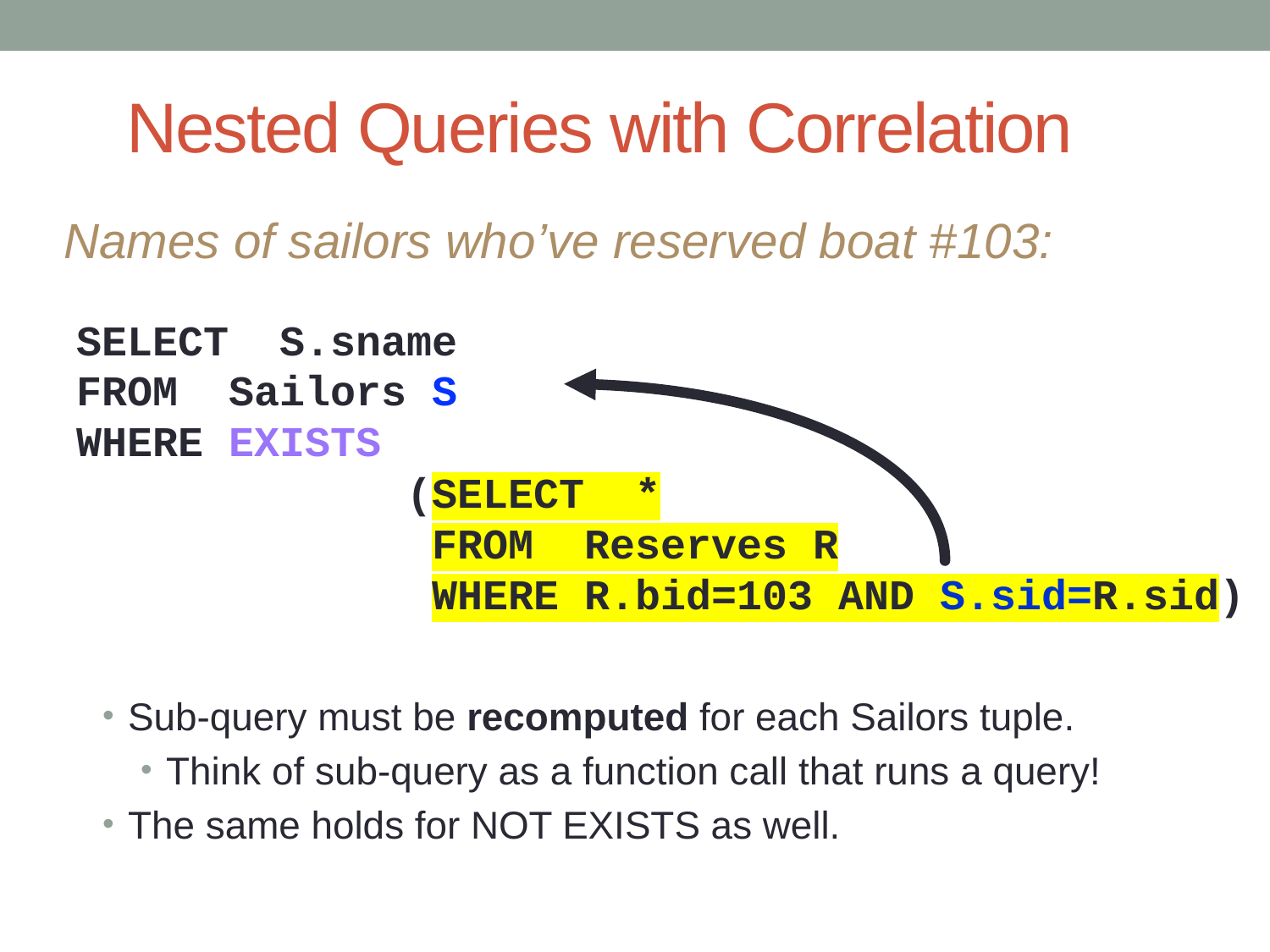

# Nested Queries with Correlation
Names of sailors who’ve reserved boat #103:
SELECT  S.sname
FROM  Sailors S
WHERE EXISTS
             (SELECT  *
              FROM  Reserves R
              WHERE R.bid=103 AND S.sid=R.sid)

Sub-query must be recomputed for each Sailors tuple.
Think of sub-query as a function call that runs a query!
The same holds for NOT EXISTS as well.